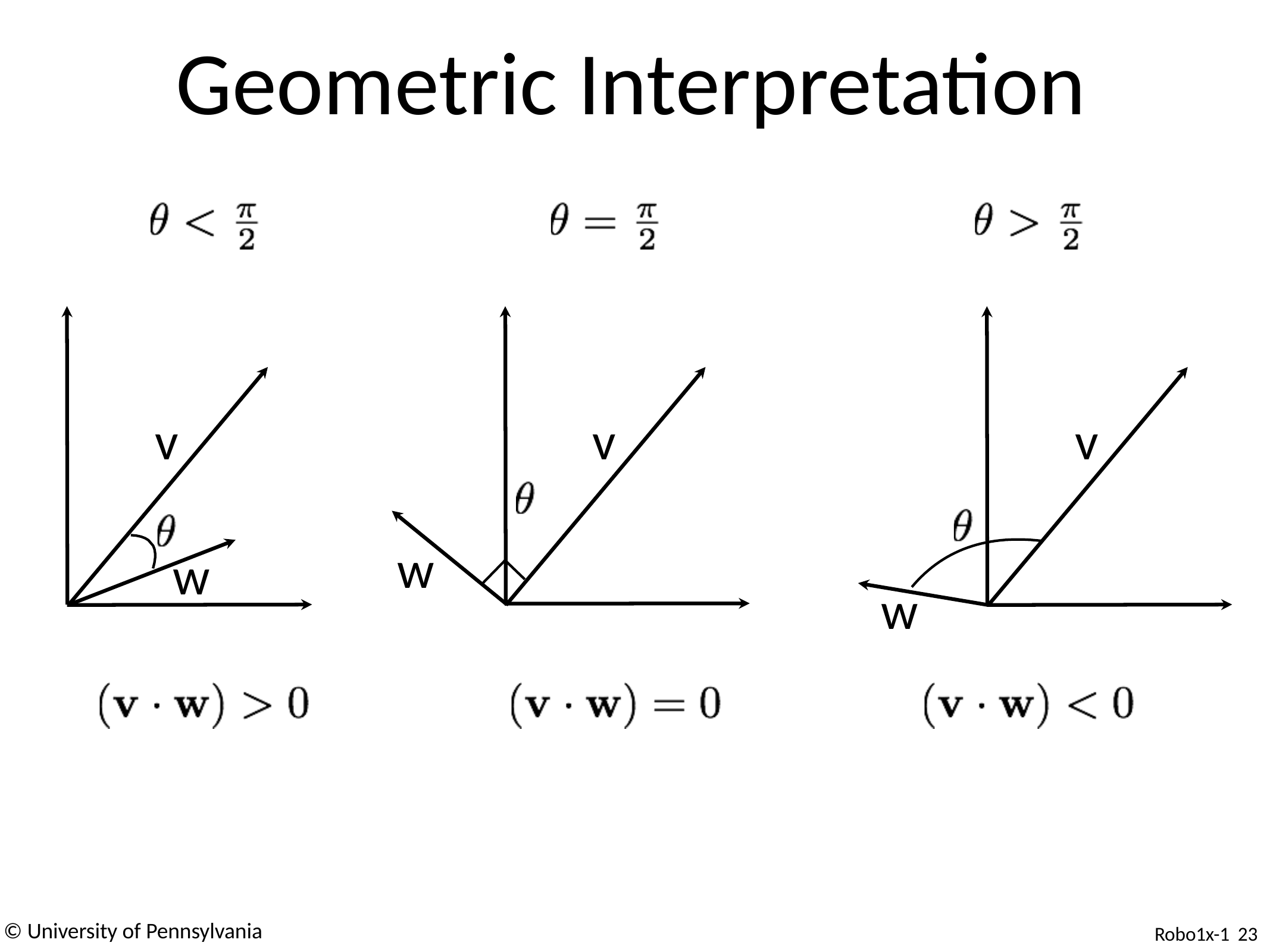

# Geometric Interpretation

v
v
v

w

w

w

© University of Pennsylvania
Robo1x-1 23